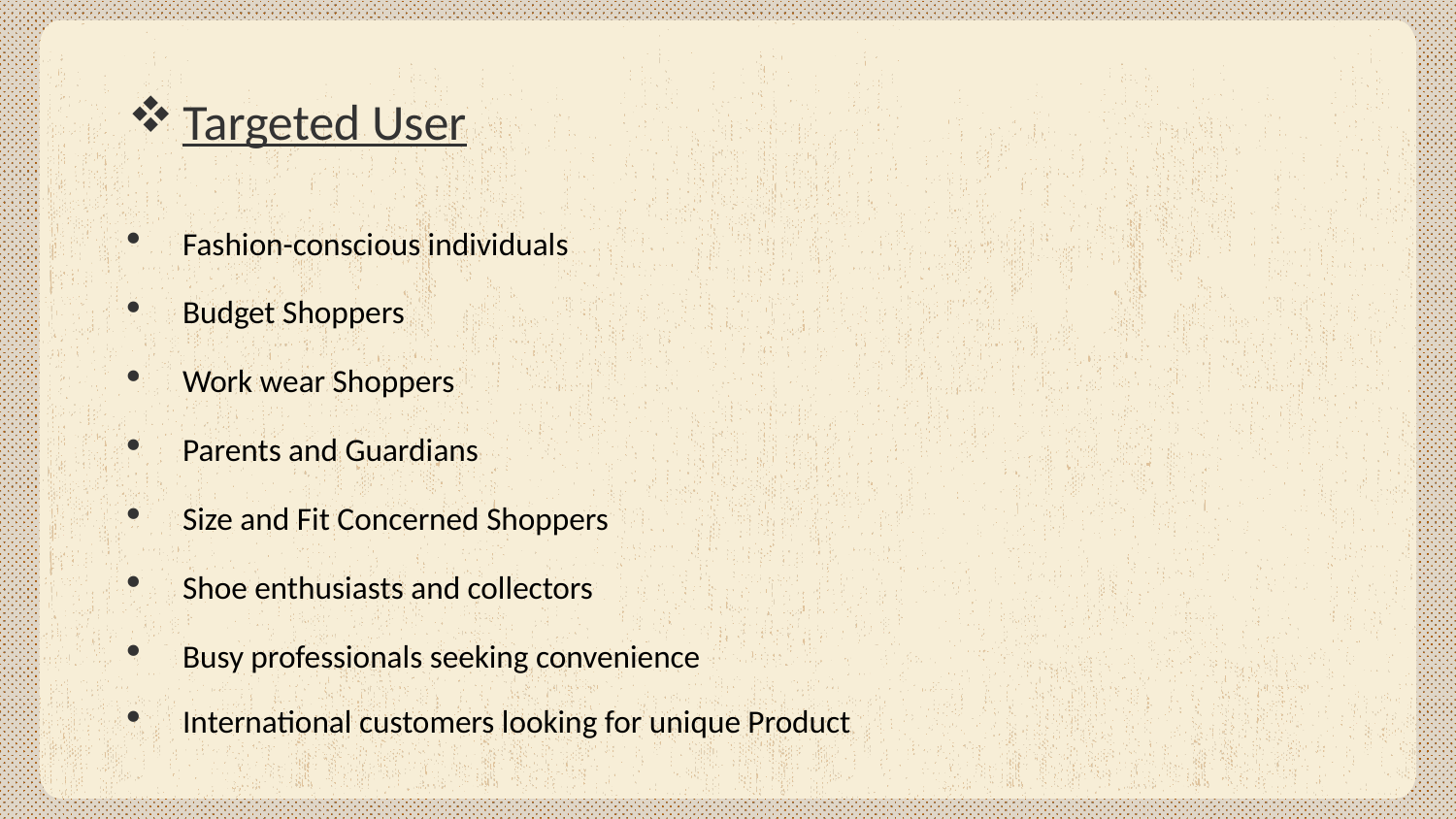

# Targeted User
Fashion-conscious individuals
Budget Shoppers
Work wear Shoppers
Parents and Guardians
Size and Fit Concerned Shoppers
Shoe enthusiasts and collectors
Busy professionals seeking convenience
International customers looking for unique Product